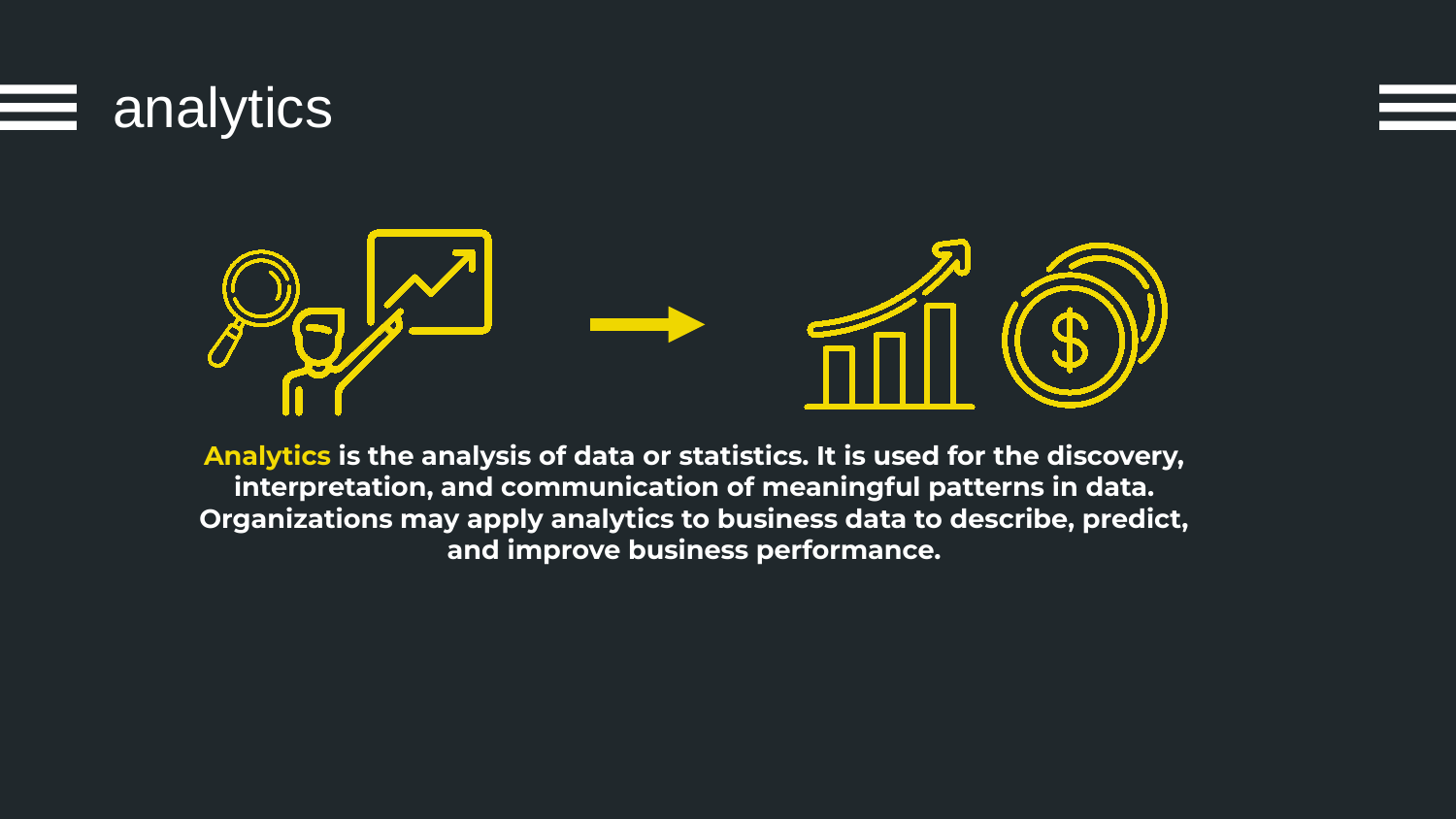

# analytics

Analytics is the analysis of data or statistics. It is used for the discovery, interpretation, and communication of meaningful patterns in data. Organizations may apply analytics to business data to describe, predict, and improve business performance.